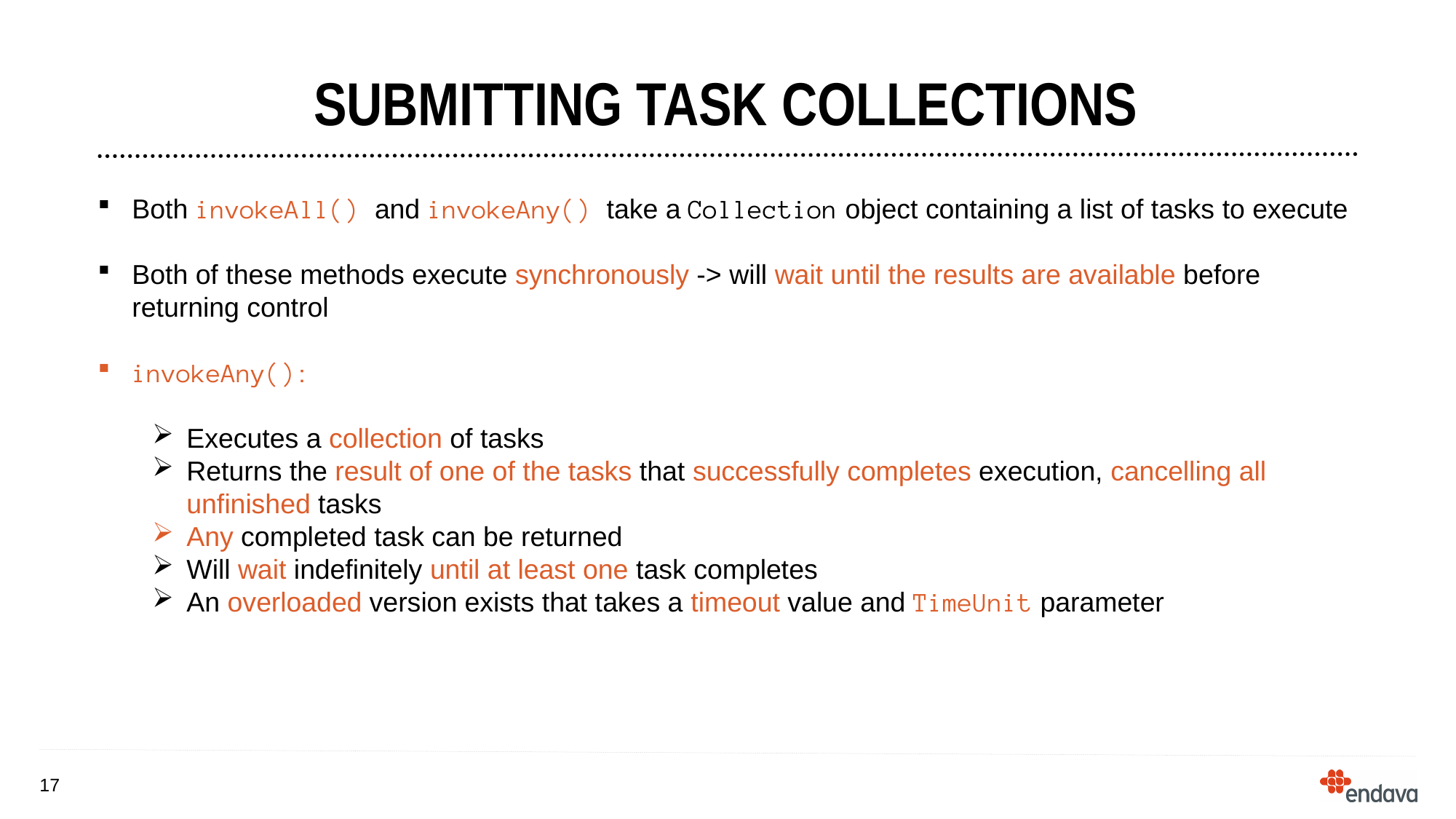

# Submitting Task Collections

Both invokeAll() and invokeAny() take a Collection object containing a list of tasks to execute

Both of these methods execute synchronously -> will wait until the results are available before returning control

invokeAny():

Executes a collection of tasks
Returns the result of one of the tasks that successfully completes execution, cancelling all unfinished tasks
Any completed task can be returned
Will wait indefinitely until at least one task completes
An overloaded version exists that takes a timeout value and TimeUnit parameter